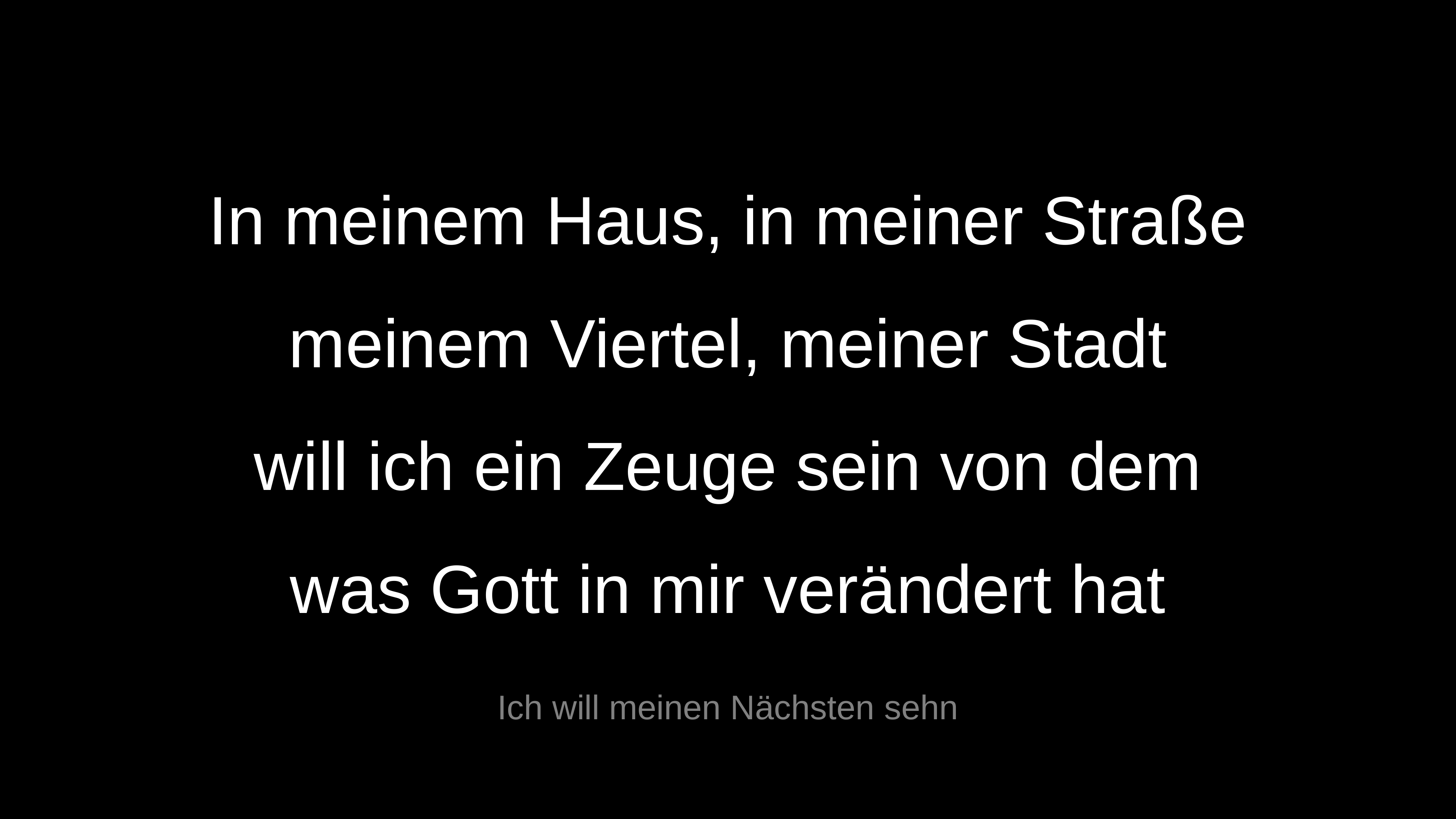

In meinem Haus, in meiner Straße
meinem Viertel, meiner Stadt
will ich ein Zeuge sein von dem
was Gott in mir verändert hat
Ich will meinen Nächsten sehn